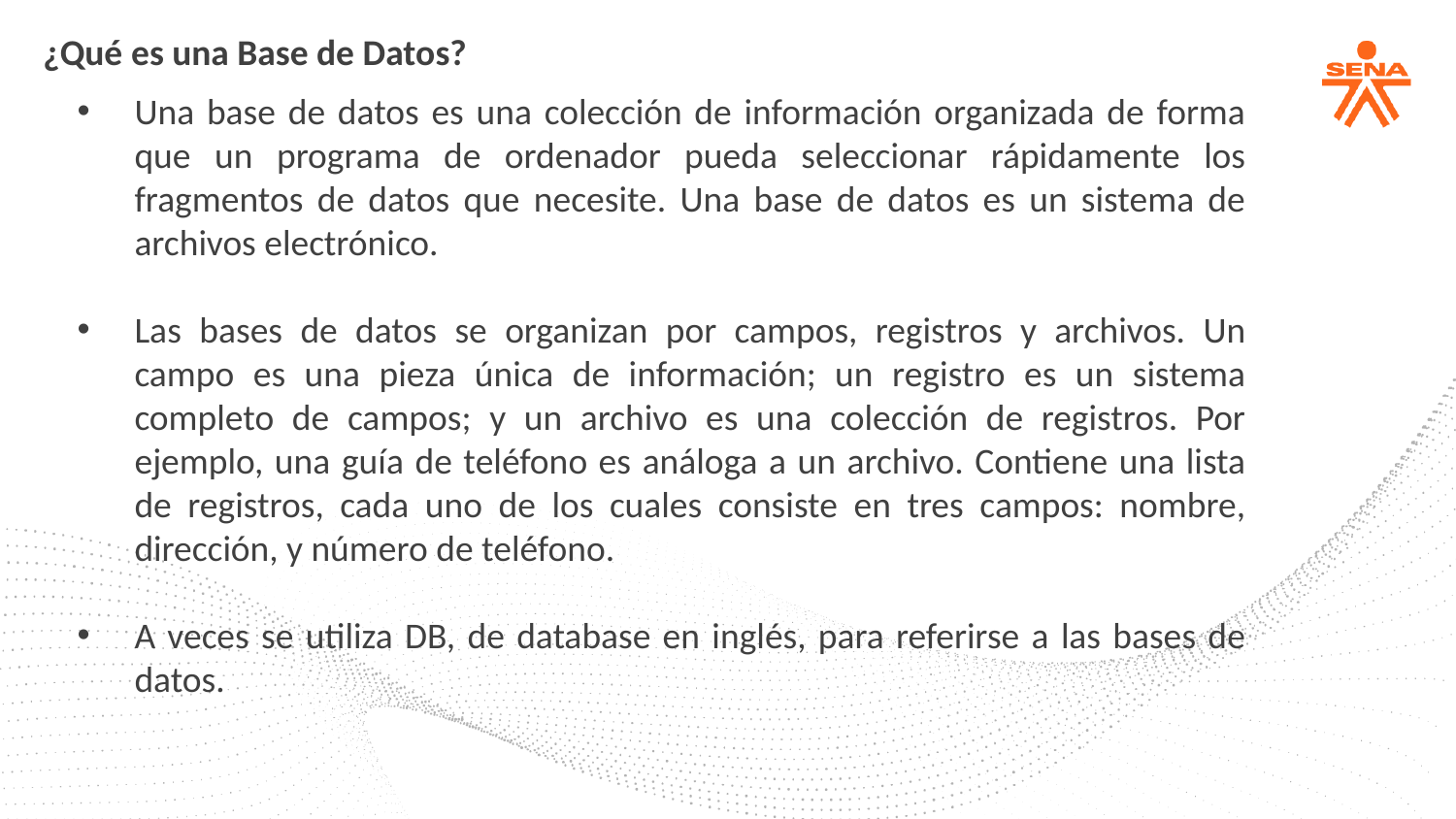

¿Qué es una Base de Datos?
Una base de datos es una colección de información organizada de forma que un programa de ordenador pueda seleccionar rápidamente los fragmentos de datos que necesite. Una base de datos es un sistema de archivos electrónico.

Las bases de datos se organizan por campos, registros y archivos. Un campo es una pieza única de información; un registro es un sistema completo de campos; y un archivo es una colección de registros. Por ejemplo, una guía de teléfono es análoga a un archivo. Contiene una lista de registros, cada uno de los cuales consiste en tres campos: nombre, dirección, y número de teléfono.

A veces se utiliza DB, de database en inglés, para referirse a las bases de datos.